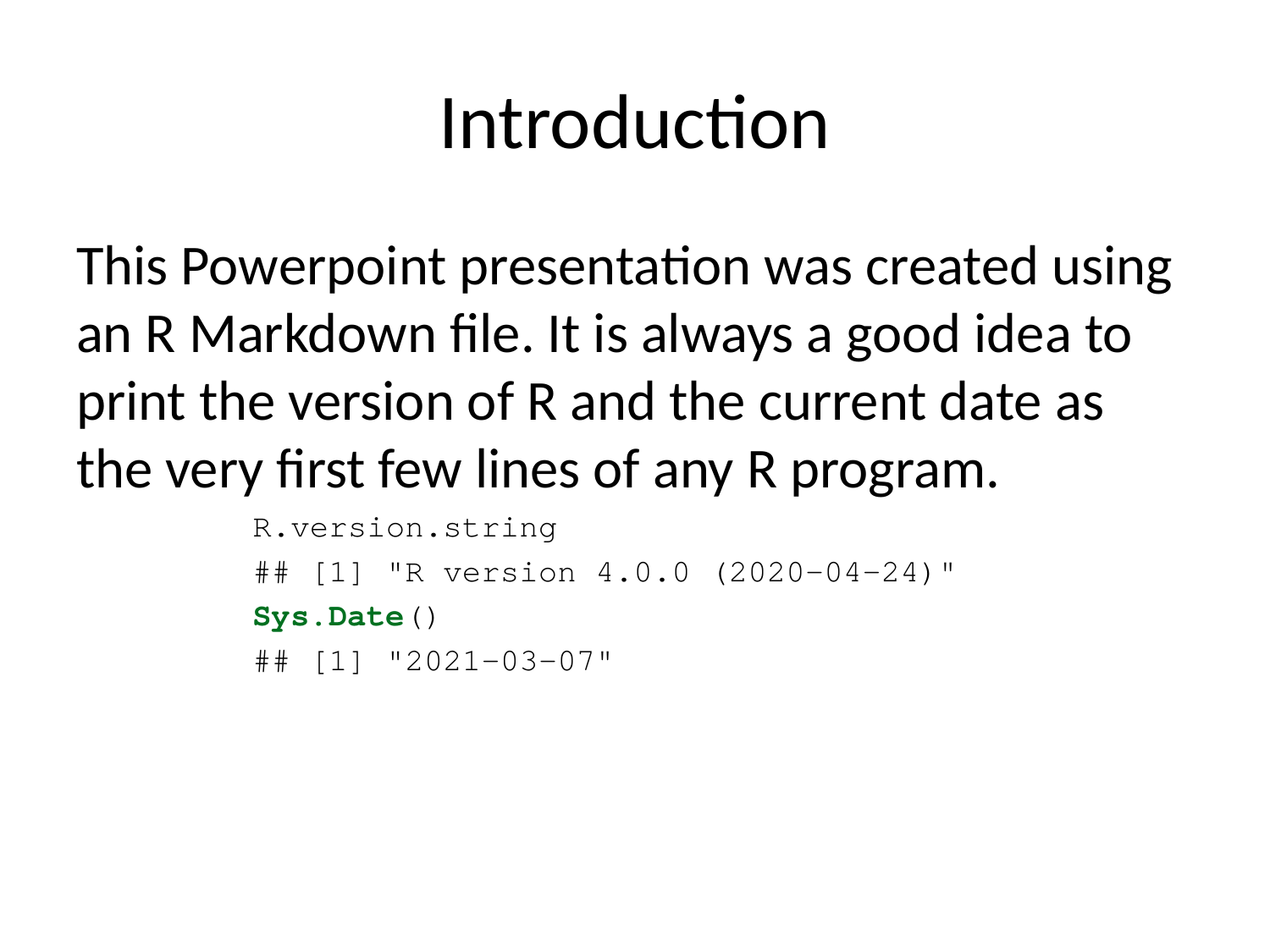

# Introduction
This Powerpoint presentation was created using an R Markdown file. It is always a good idea to print the version of R and the current date as the very first few lines of any R program.
R.version.string
## [1] "R version 4.0.0 (2020-04-24)"
Sys.Date()
## [1] "2021-03-07"